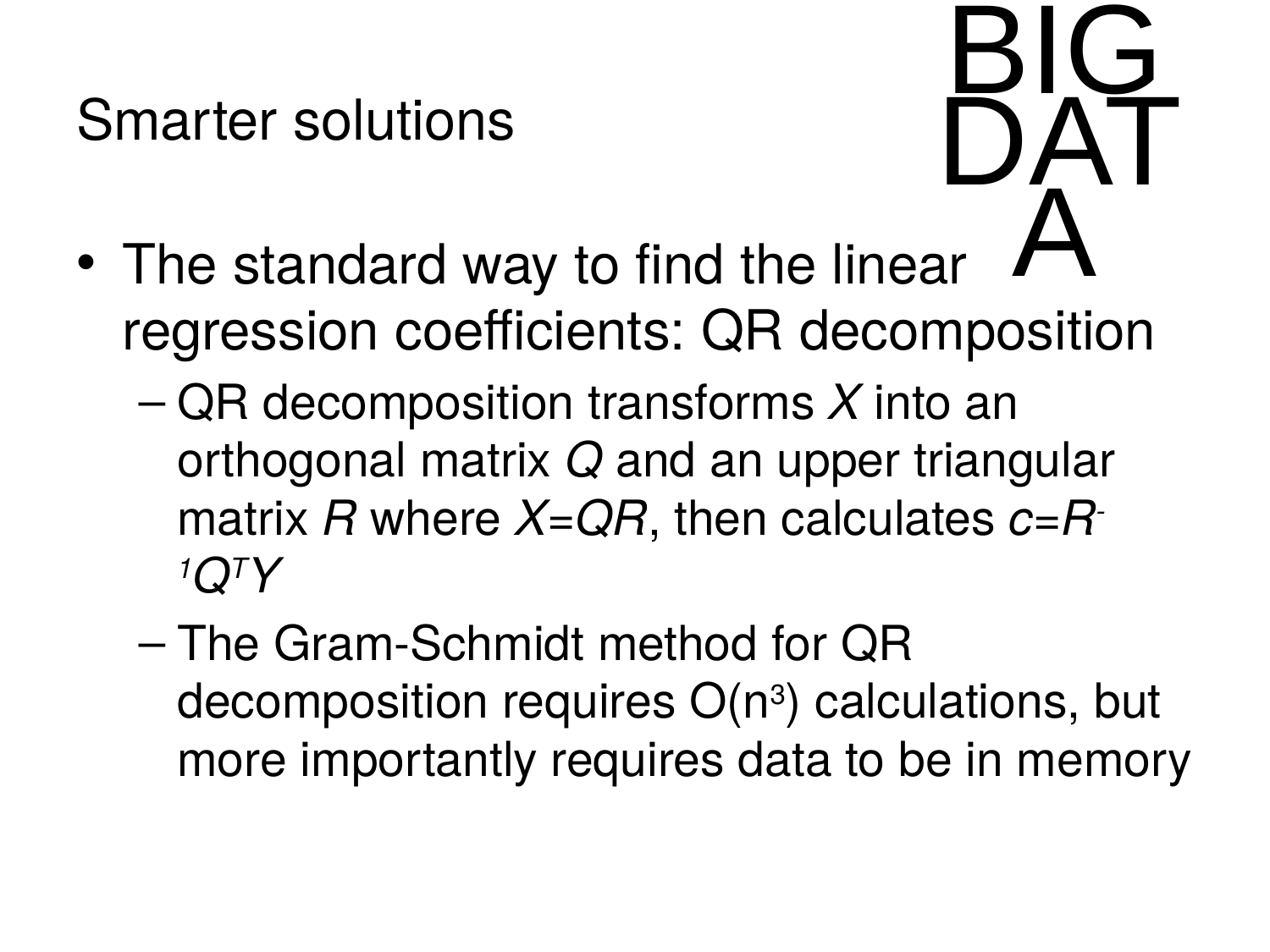

# Smarter solutions
The standard way to find the linear regression coefficients: QR decomposition
QR decomposition transforms X into an orthogonal matrix Q and an upper triangular matrix R where X=QR, then calculates c=R-1QTY
The Gram-Schmidt method for QR decomposition requires O(n3) calculations, but more importantly requires data to be in memory